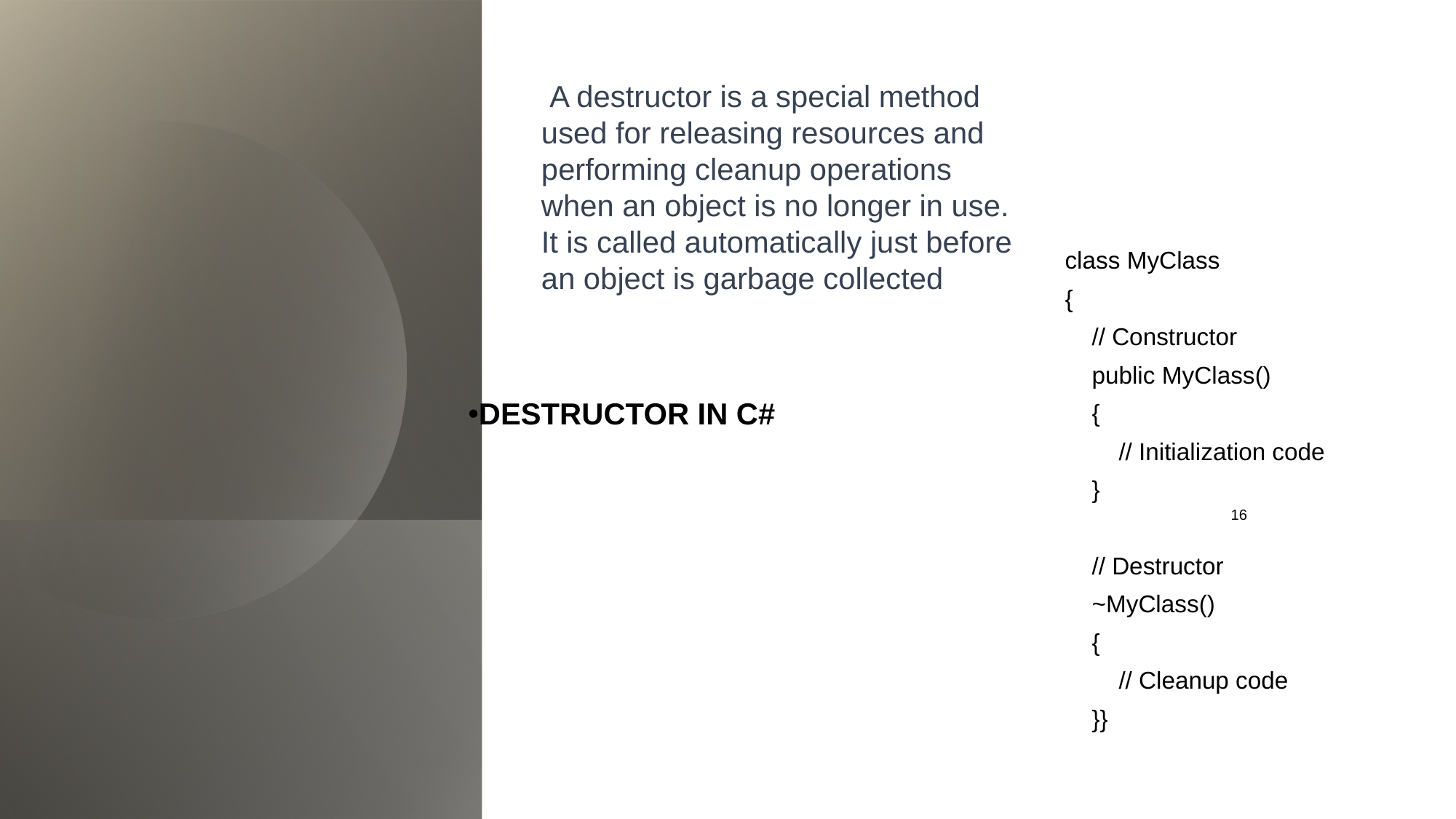

DESTRUCTOR IN C#
 A destructor is a special method used for releasing resources and performing cleanup operations when an object is no longer in use. It is called automatically just before an object is garbage collected

class MyClass
{
    // Constructor
    public MyClass()
    {
        // Initialization code
    }

    // Destructor
    ~MyClass()
    {
        // Cleanup code
    }}

16